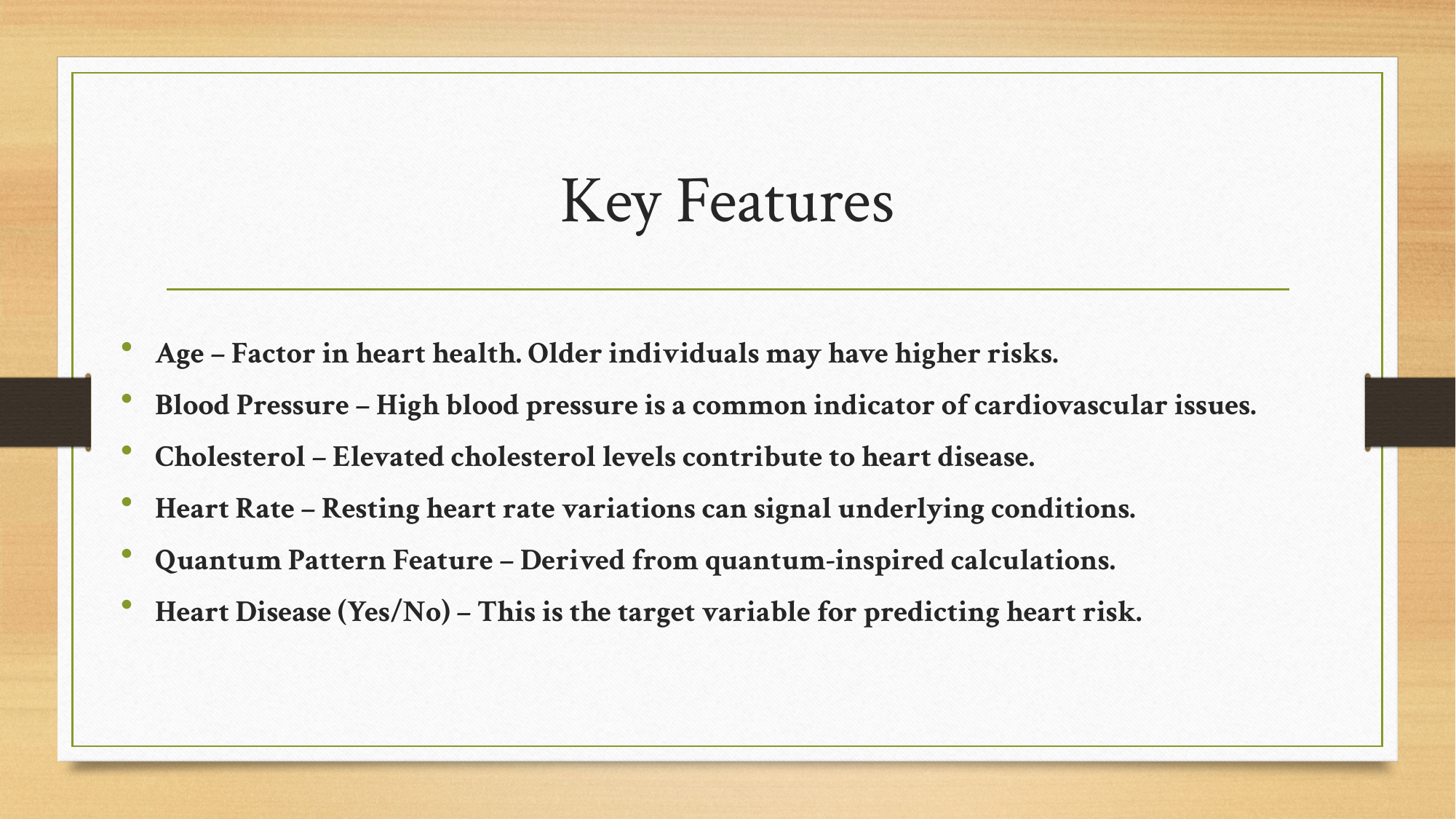

# Key Features
Age – Factor in heart health. Older individuals may have higher risks.
Blood Pressure – High blood pressure is a common indicator of cardiovascular issues.
Cholesterol – Elevated cholesterol levels contribute to heart disease.
Heart Rate – Resting heart rate variations can signal underlying conditions.
Quantum Pattern Feature – Derived from quantum-inspired calculations.
Heart Disease (Yes/No) – This is the target variable for predicting heart risk.